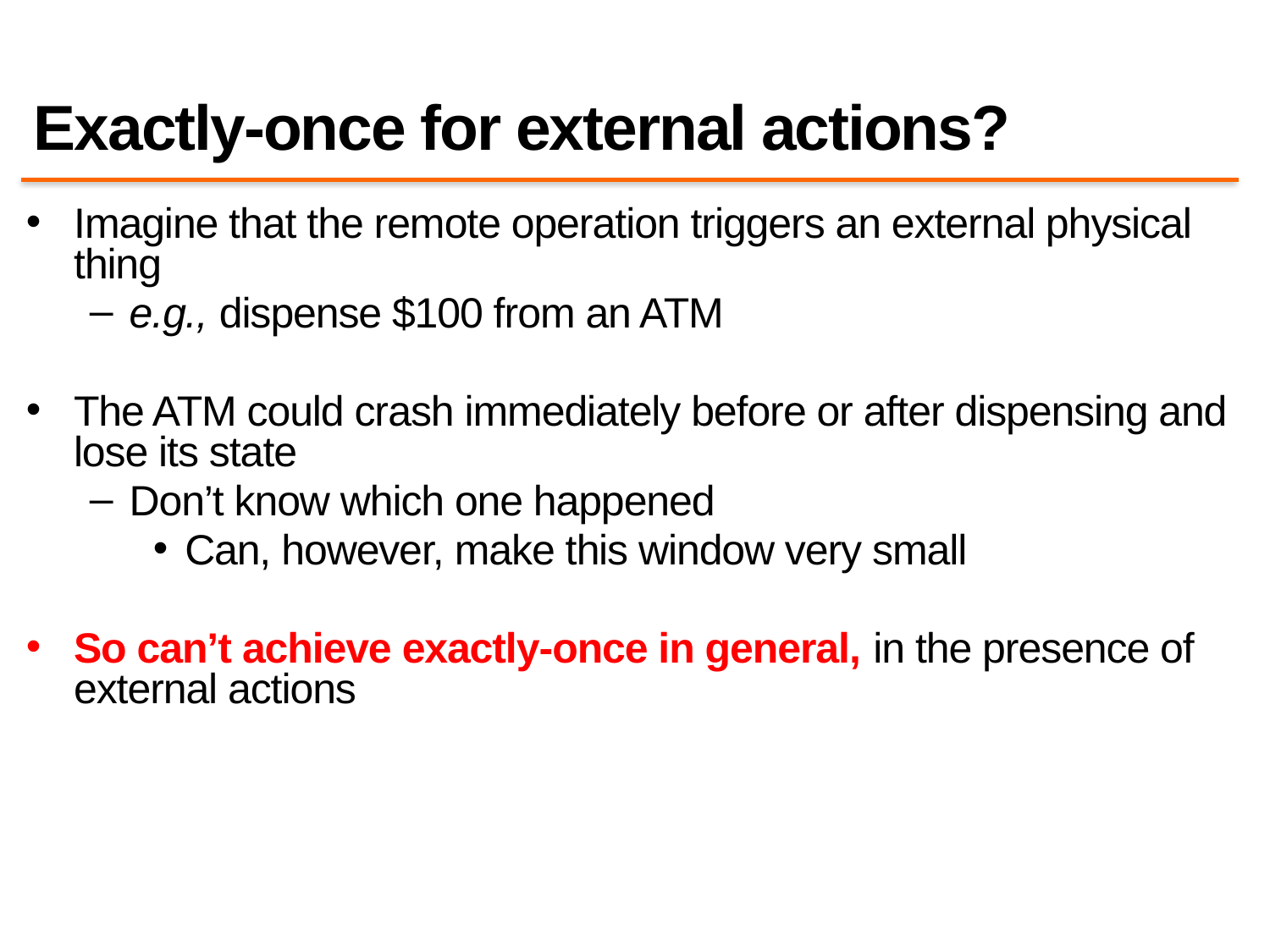

# Exactly-once for external actions?
Imagine that the remote operation triggers an external physical thing
e.g., dispense $100 from an ATM

The ATM could crash immediately before or after dispensing and lose its state
Don’t know which one happened
Can, however, make this window very small

So can’t achieve exactly-once in general, in the presence of external actions